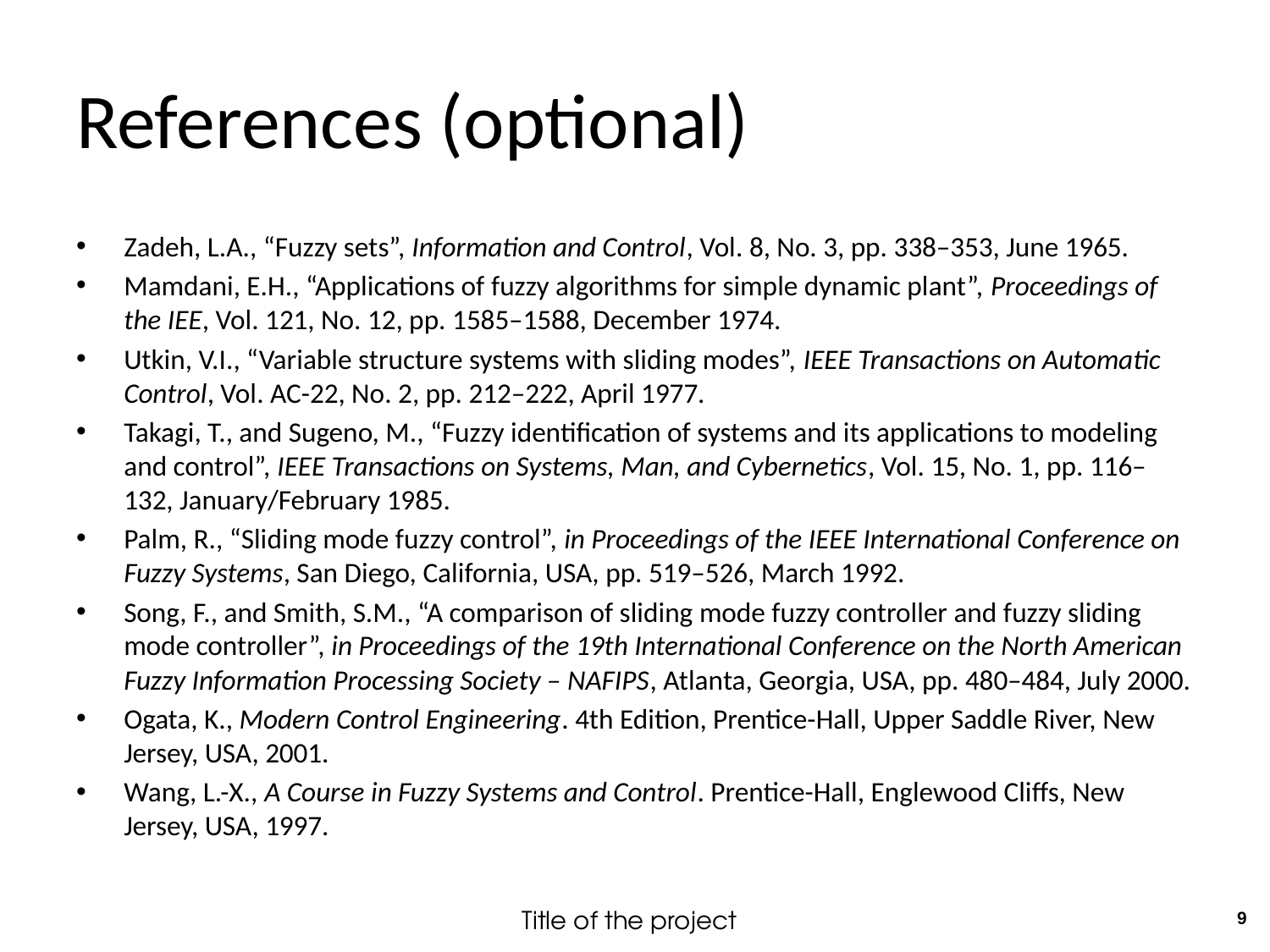

# References (optional)
Zadeh, L.A., “Fuzzy sets”, Information and Control, Vol. 8, No. 3, pp. 338–353, June 1965.
Mamdani, E.H., “Applications of fuzzy algorithms for simple dynamic plant”, Proceedings of the IEE, Vol. 121, No. 12, pp. 1585–1588, December 1974.
Utkin, V.I., “Variable structure systems with sliding modes”, IEEE Transactions on Automatic Control, Vol. AC-22, No. 2, pp. 212–222, April 1977.
Takagi, T., and Sugeno, M., “Fuzzy identification of systems and its applications to modeling and control”, IEEE Transactions on Systems, Man, and Cybernetics, Vol. 15, No. 1, pp. 116–132, January/February 1985.
Palm, R., “Sliding mode fuzzy control”, in Proceedings of the IEEE International Conference on Fuzzy Systems, San Diego, California, USA, pp. 519–526, March 1992.
Song, F., and Smith, S.M., “A comparison of sliding mode fuzzy controller and fuzzy sliding mode controller”, in Proceedings of the 19th International Conference on the North American Fuzzy Information Processing Society – NAFIPS, Atlanta, Georgia, USA, pp. 480–484, July 2000.
Ogata, K., Modern Control Engineering. 4th Edition, Prentice-Hall, Upper Saddle River, New Jersey, USA, 2001.
Wang, L.-X., A Course in Fuzzy Systems and Control. Prentice-Hall, Englewood Cliffs, New Jersey, USA, 1997.
9
Title of the project